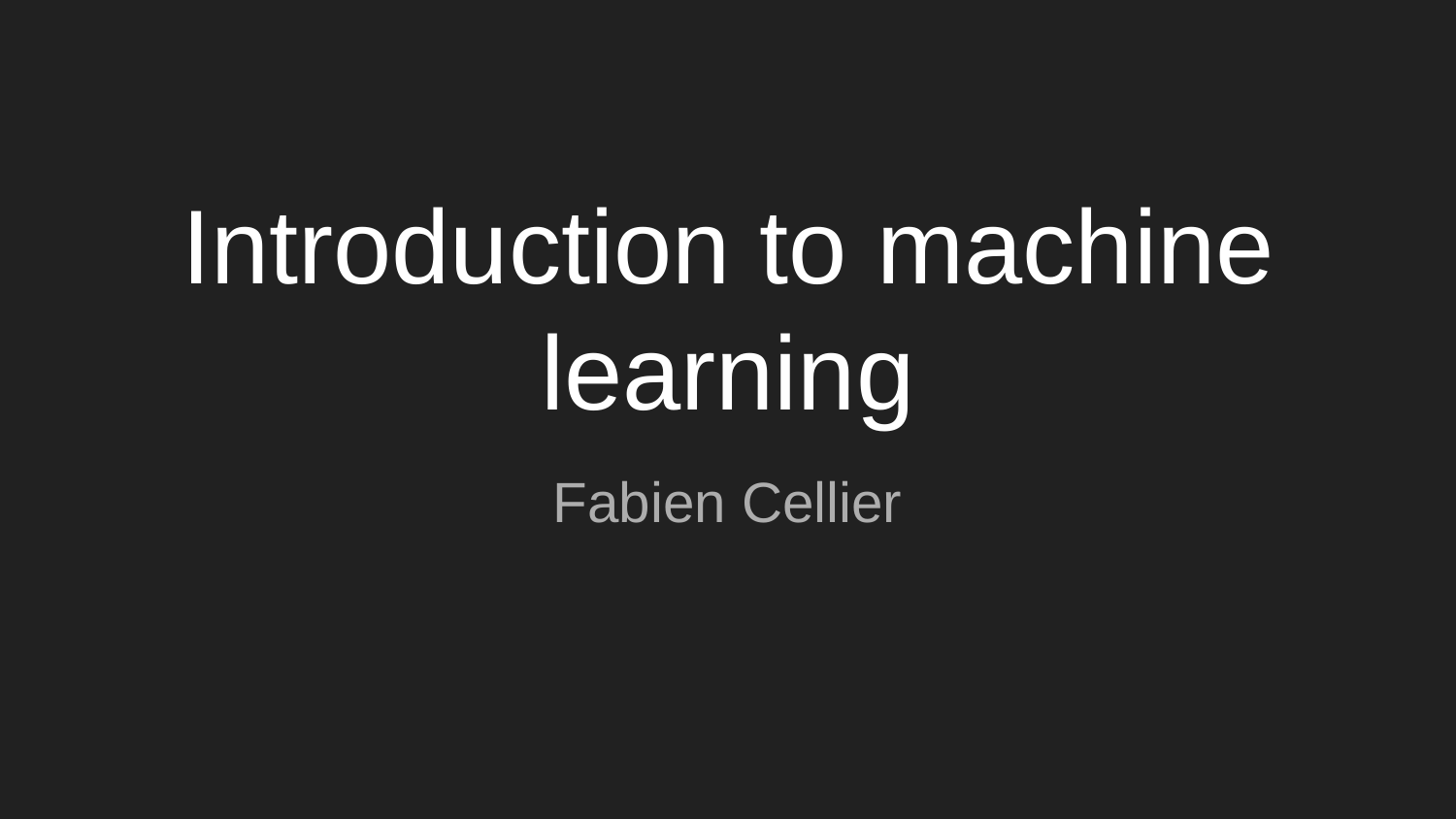

# Introduction to machine learning
Fabien Cellier